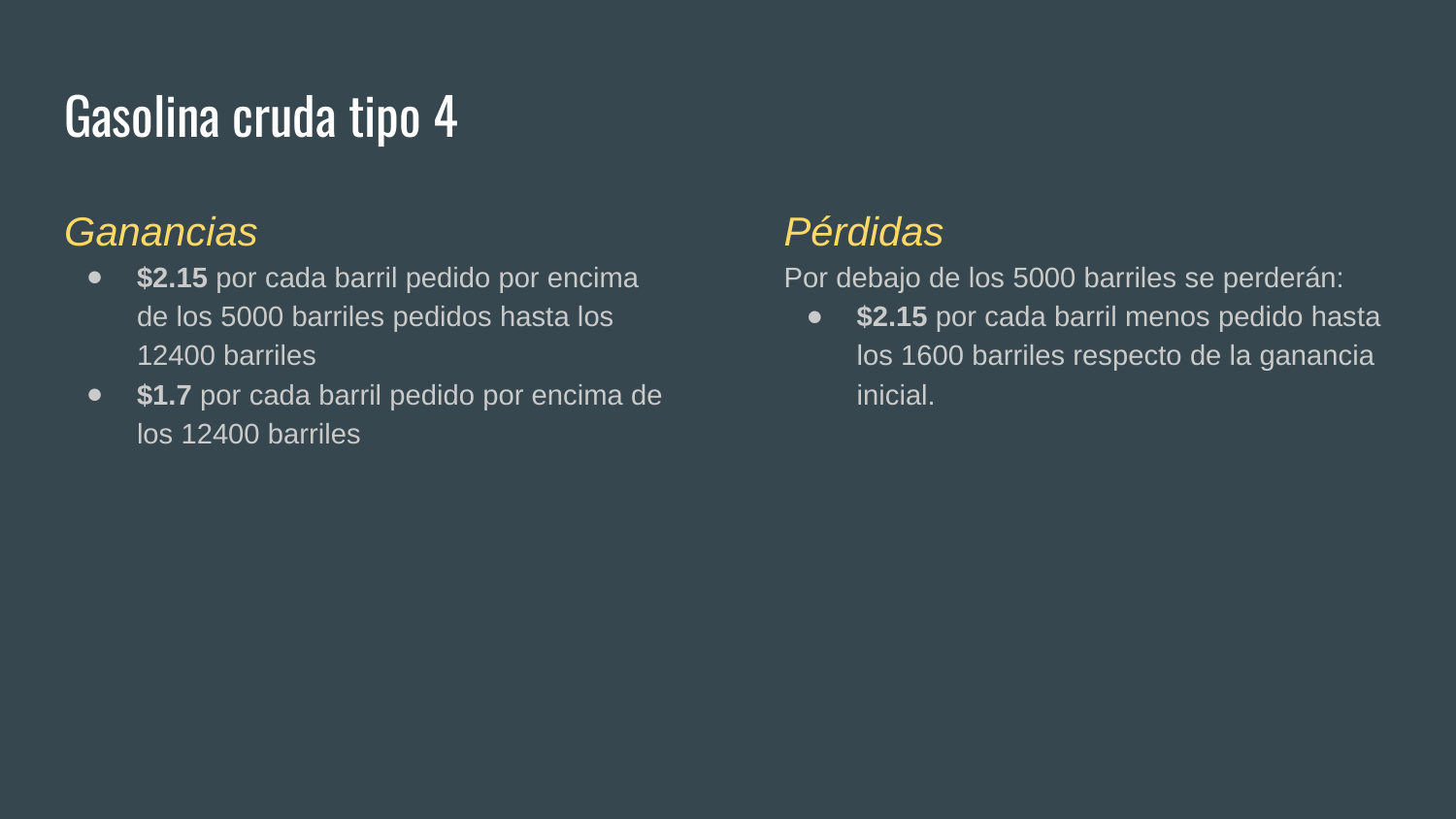

# Gasolina cruda tipo 4
Ganancias
$2.15 por cada barril pedido por encima de los 5000 barriles pedidos hasta los 12400 barriles
$1.7 por cada barril pedido por encima de los 12400 barriles

Pérdidas
Por debajo de los 5000 barriles se perderán:
$2.15 por cada barril menos pedido hasta los 1600 barriles respecto de la ganancia inicial.